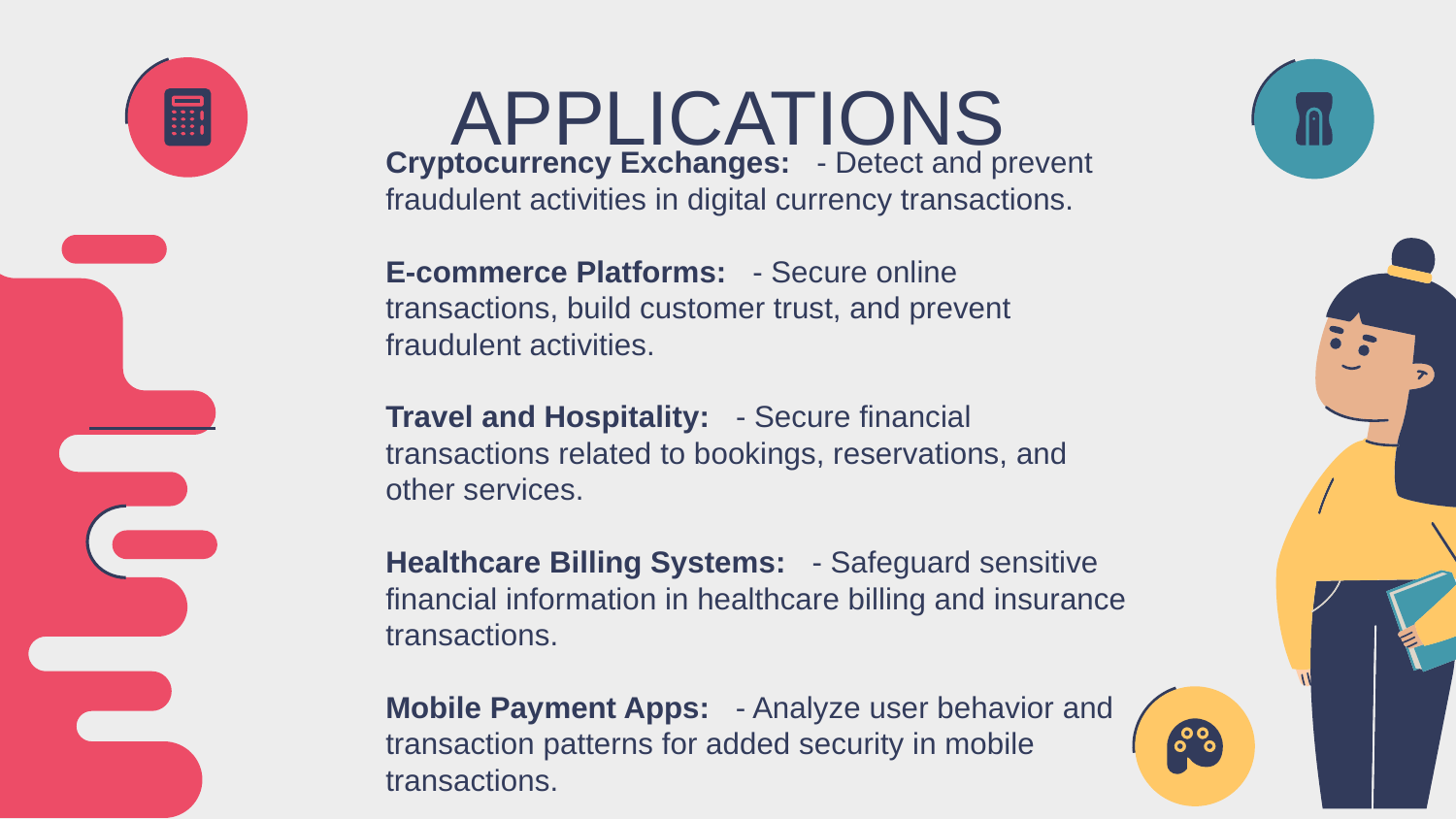

# APPLICATIONS
Cryptocurrency Exchanges:   - Detect and prevent fraudulent activities in digital currency transactions.

E-commerce Platforms:   - Secure online transactions, build customer trust, and prevent fraudulent activities.

Travel and Hospitality:   - Secure financial transactions related to bookings, reservations, and other services.

Healthcare Billing Systems:   - Safeguard sensitive financial information in healthcare billing and insurance transactions.

Mobile Payment Apps:   - Analyze user behavior and transaction patterns for added security in mobile transactions.